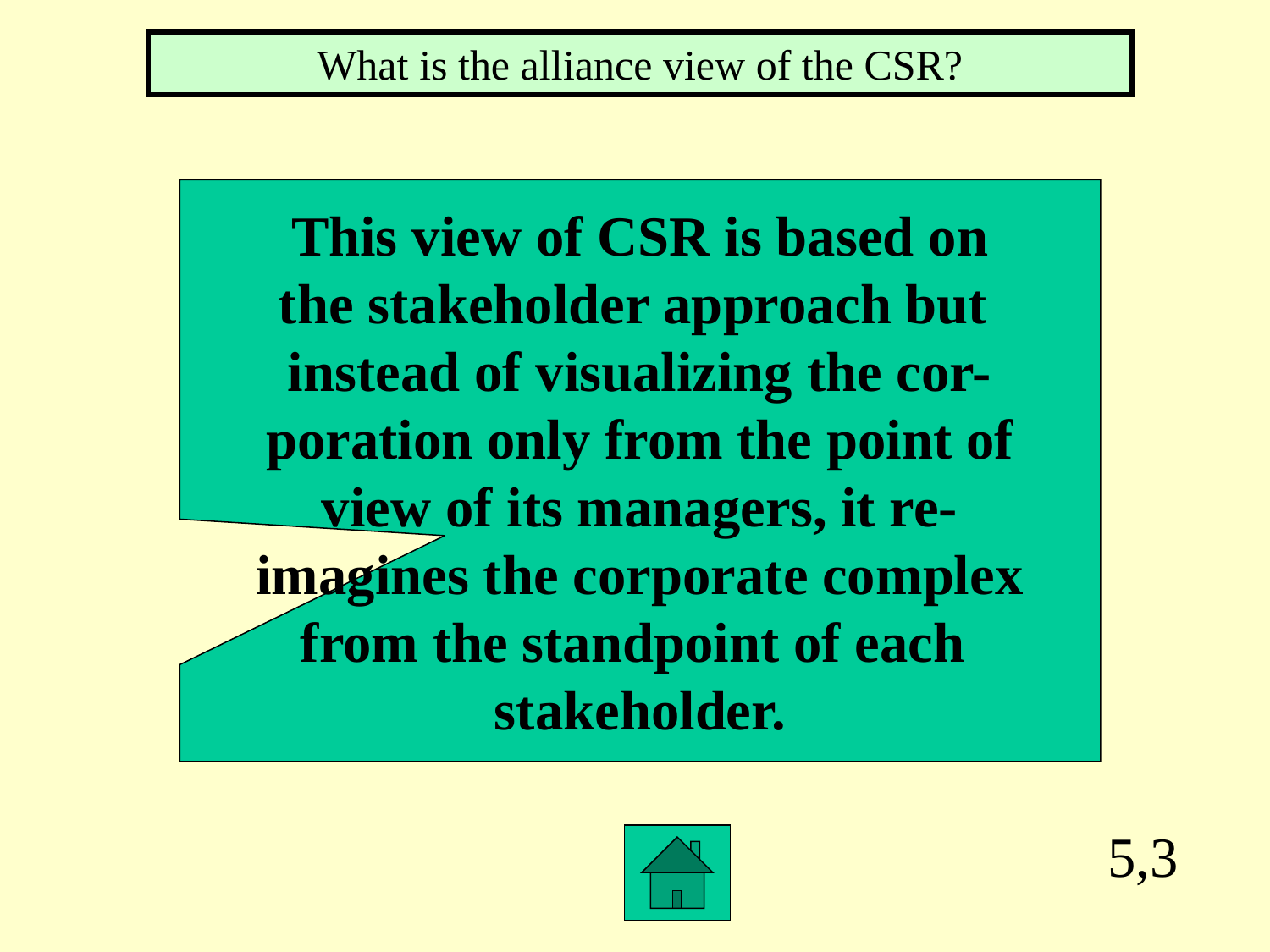

What is the alliance view of the CSR?
This view of CSR is based on
the stakeholder approach but
instead of visualizing the cor-
poration only from the point of
view of its managers, it re-
imagines the corporate complex
from the standpoint of each
stakeholder.
5,3